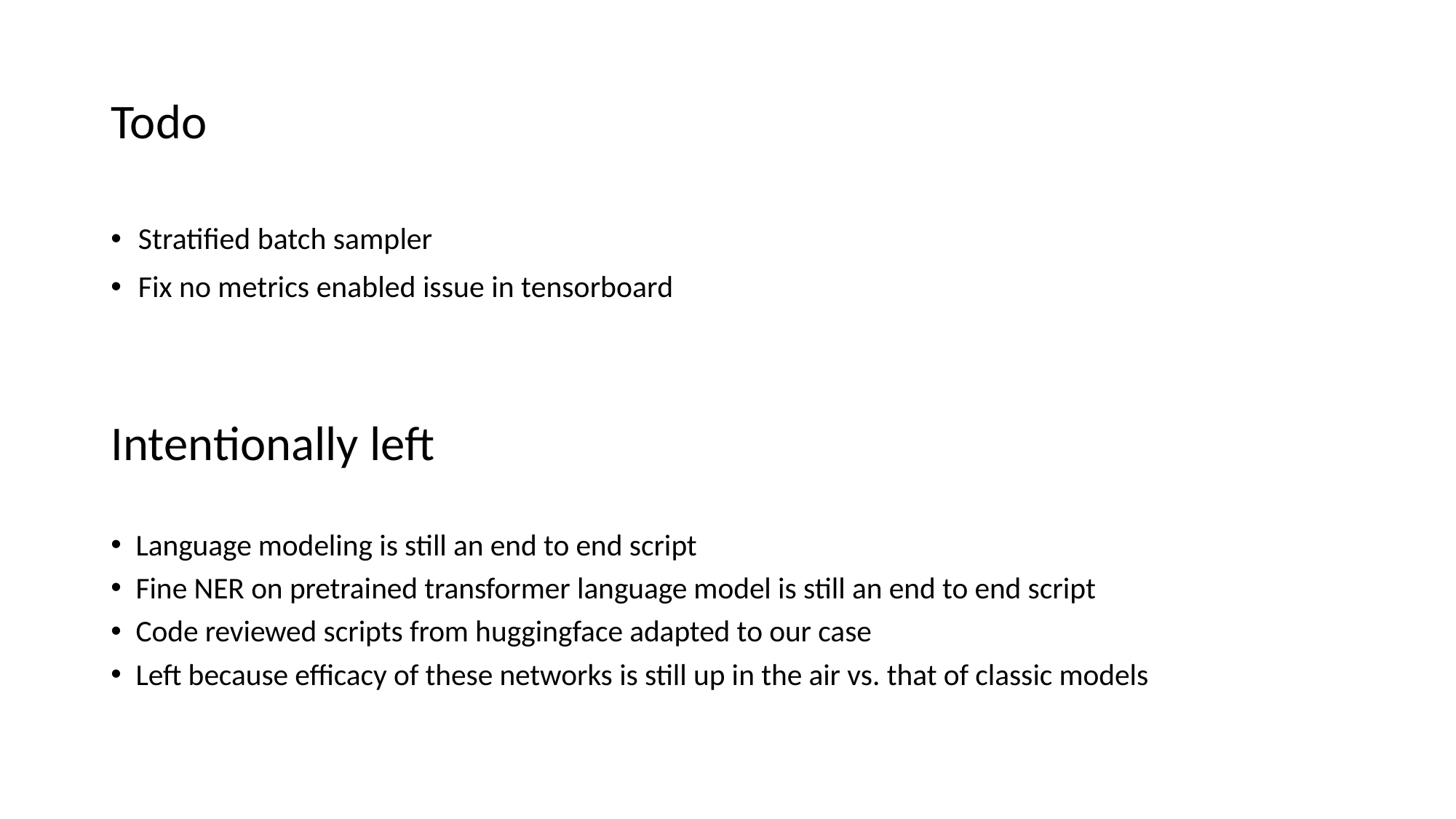

# Todo
Stratified batch sampler
Fix no metrics enabled issue in tensorboard

Intentionally left
Language modeling is still an end to end script
Fine NER on pretrained transformer language model is still an end to end script
Code reviewed scripts from huggingface adapted to our case
Left because efficacy of these networks is still up in the air vs. that of classic models